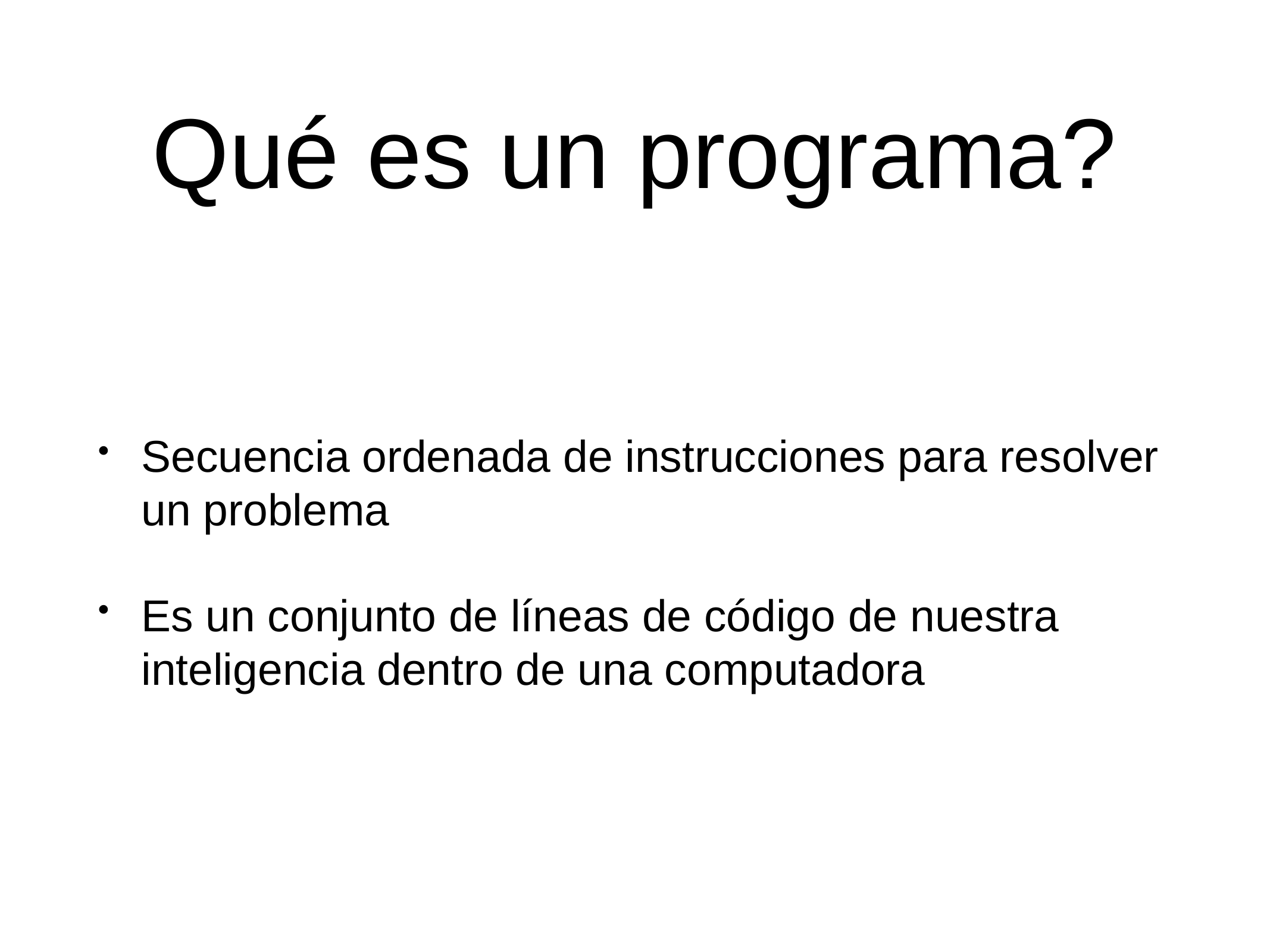

# Qué es un programa?
Secuencia ordenada de instrucciones para resolver un problema
Es un conjunto de líneas de código de nuestra inteligencia dentro de una computadora